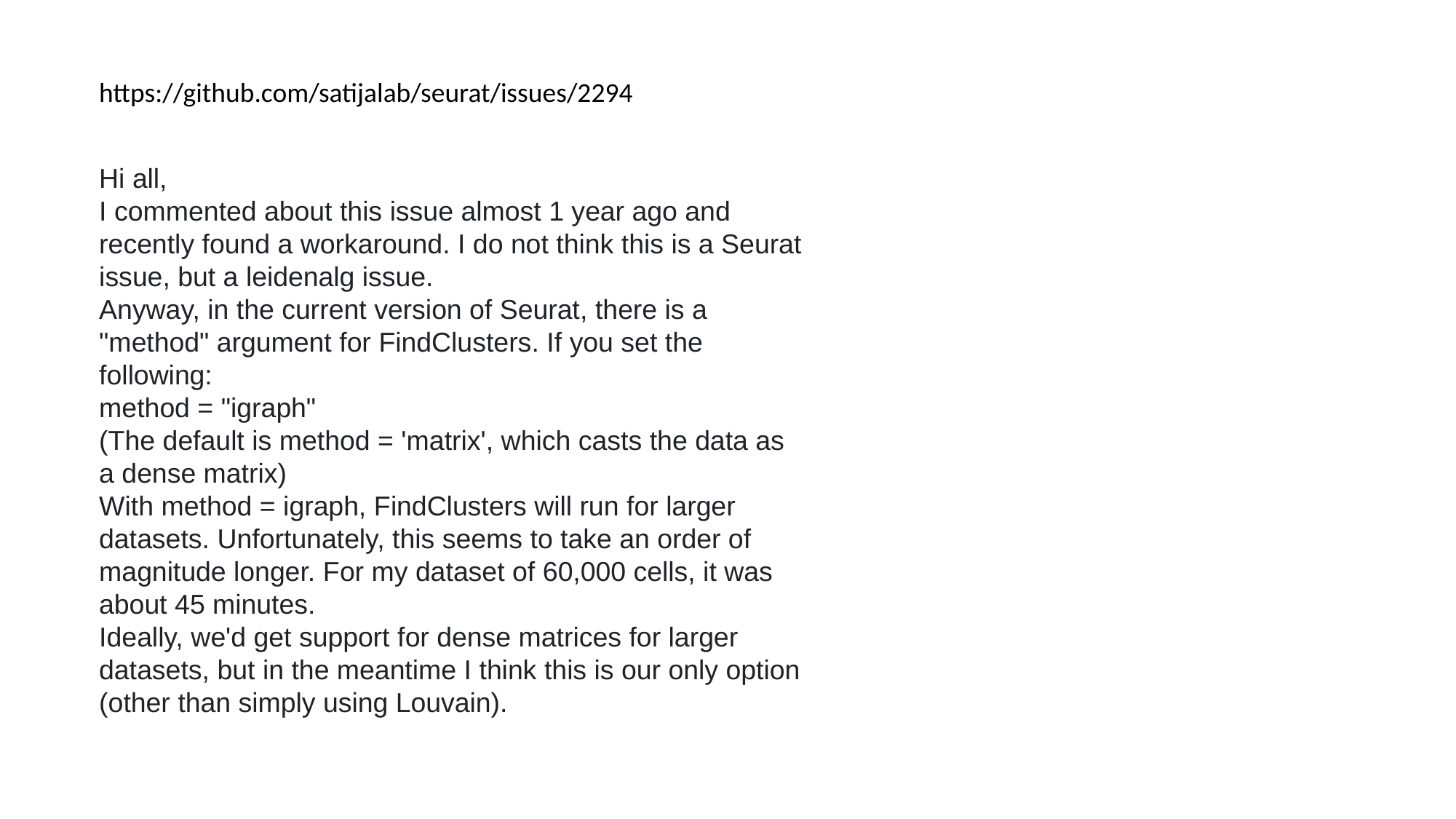

https://github.com/satijalab/seurat/issues/2294
Hi all,
I commented about this issue almost 1 year ago and recently found a workaround. I do not think this is a Seurat issue, but a leidenalg issue.
Anyway, in the current version of Seurat, there is a "method" argument for FindClusters. If you set the following:
method = "igraph"
(The default is method = 'matrix', which casts the data as a dense matrix)
With method = igraph, FindClusters will run for larger datasets. Unfortunately, this seems to take an order of magnitude longer. For my dataset of 60,000 cells, it was about 45 minutes.
Ideally, we'd get support for dense matrices for larger datasets, but in the meantime I think this is our only option (other than simply using Louvain).